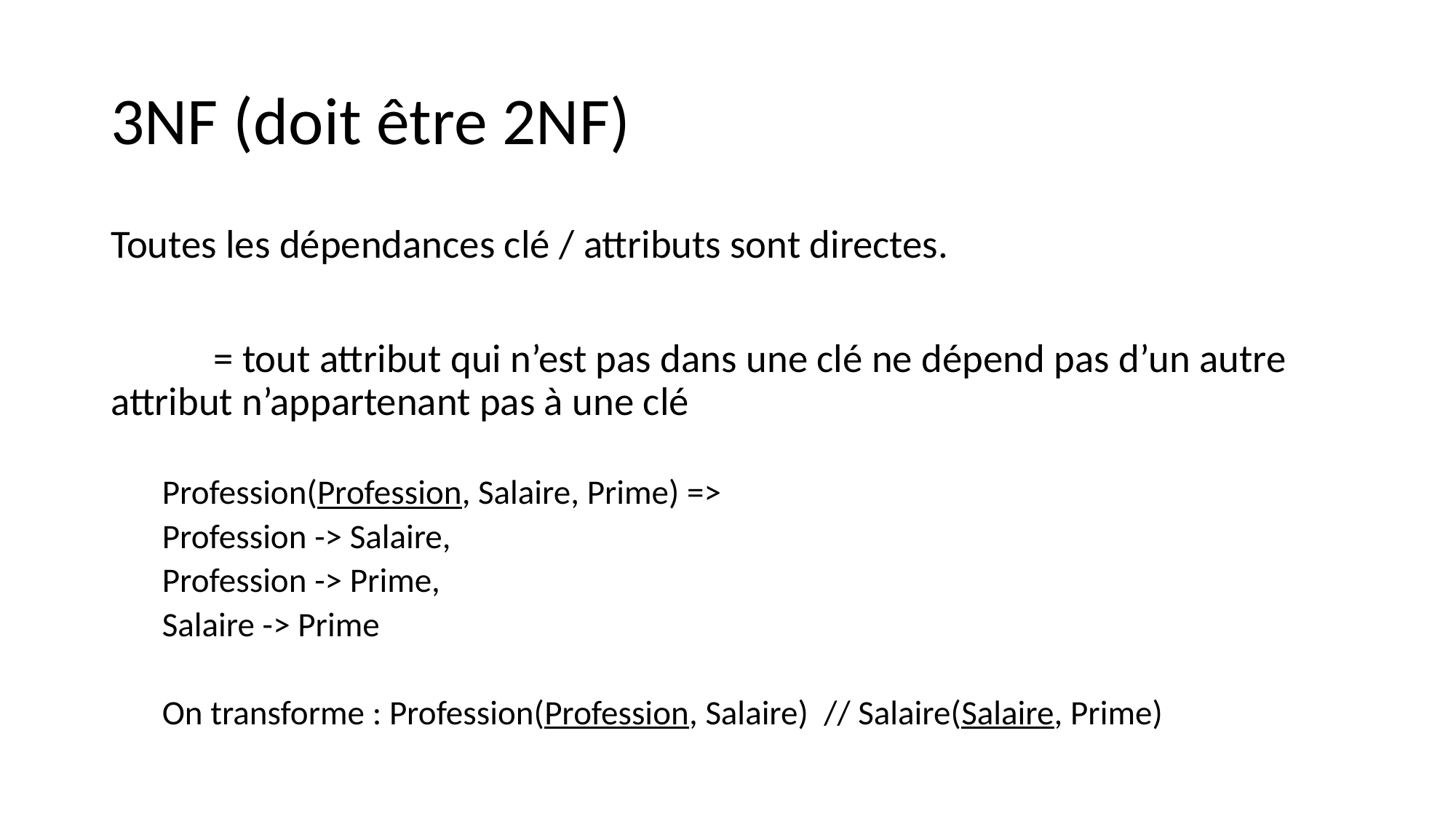

# 3NF (doit être 2NF)
Toutes les dépendances clé / attributs sont directes.

	= tout attribut qui n’est pas dans une clé ne dépend pas d’un autre attribut n’appartenant pas à une clé

Profession(Profession, Salaire, Prime) =>
Profession -> Salaire,
Profession -> Prime,
Salaire -> Prime

On transforme : Profession(Profession, Salaire)  // Salaire(Salaire, Prime)